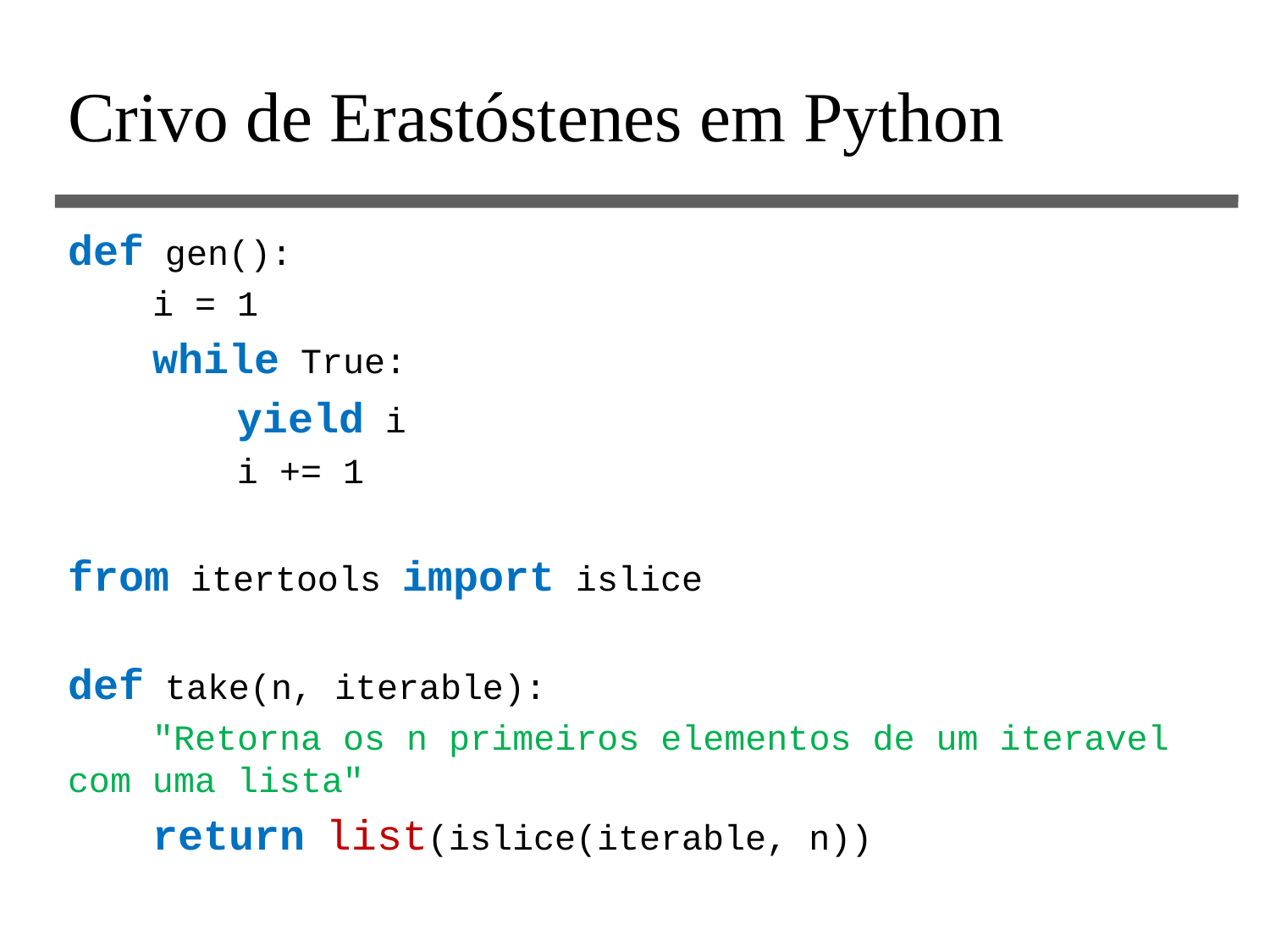

# Crivo de Erastóstenes em Python
def gen():
    i = 1
    while True:
        yield i
        i += 1

from itertools import islice

def take(n, iterable):
    "Retorna os n primeiros elementos de um iteravel com uma lista"
    return list(islice(iterable, n))